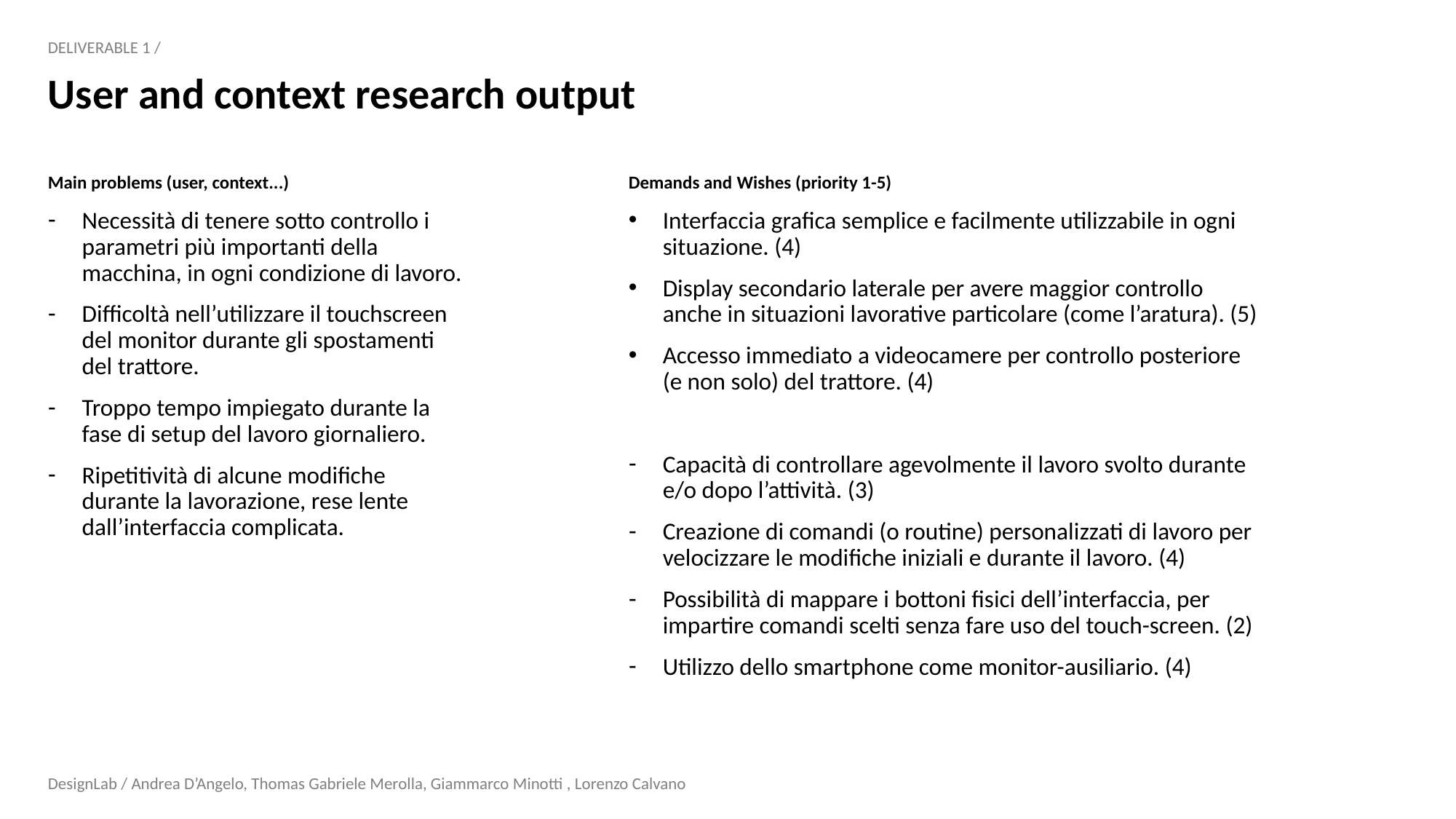

DELIVERABLE 1 /
User and context research output
Demands and Wishes (priority 1-5)
Interfaccia grafica semplice e facilmente utilizzabile in ogni situazione. (4)
Display secondario laterale per avere maggior controllo anche in situazioni lavorative particolare (come l’aratura). (5)
Accesso immediato a videocamere per controllo posteriore (e non solo) del trattore. (4)

Capacità di controllare agevolmente il lavoro svolto durante e/o dopo l’attività. (3)
Creazione di comandi (o routine) personalizzati di lavoro per velocizzare le modifiche iniziali e durante il lavoro. (4)
Possibilità di mappare i bottoni fisici dell’interfaccia, per impartire comandi scelti senza fare uso del touch-screen. (2)
Utilizzo dello smartphone come monitor-ausiliario. (4)

Main problems (user, context...)
Necessità di tenere sotto controllo i parametri più importanti della macchina, in ogni condizione di lavoro.
Difficoltà nell’utilizzare il touchscreen del monitor durante gli spostamenti del trattore.
Troppo tempo impiegato durante la fase di setup del lavoro giornaliero.
Ripetitività di alcune modifiche durante la lavorazione, rese lente dall’interfaccia complicata.

DesignLab / Andrea D’Angelo, Thomas Gabriele Merolla, Giammarco Minotti , Lorenzo Calvano